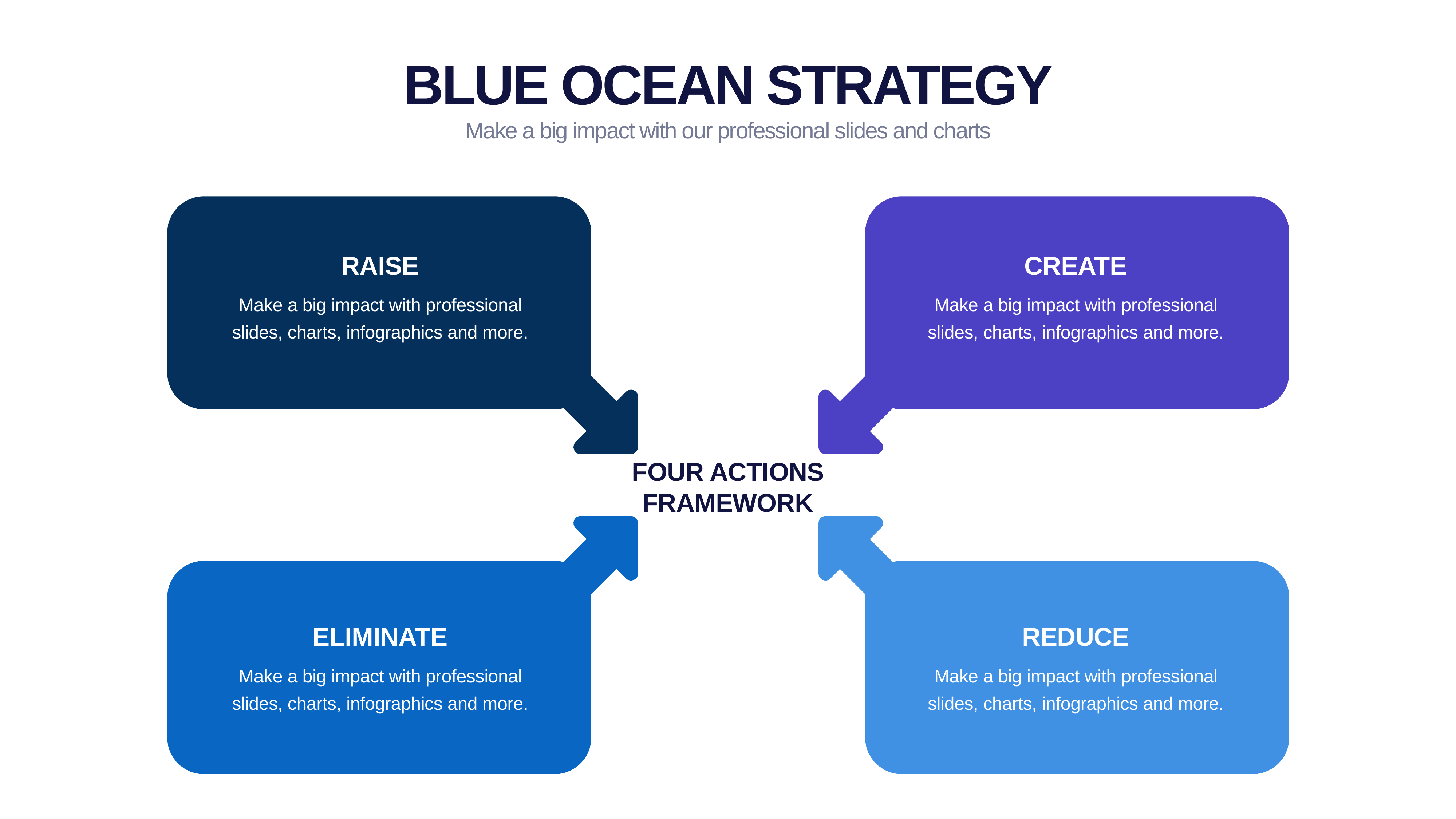

BLUE OCEAN STRATEGY
Make a big impact with our professional slides and charts

RAISE
CREATE
Make a big impact with professional slides, charts, infographics and more.
Make a big impact with professional slides, charts, infographics and more.
FOUR ACTIONS FRAMEWORK

ELIMINATE
REDUCE
Make a big impact with professional slides, charts, infographics and more.
Make a big impact with professional slides, charts, infographics and more.